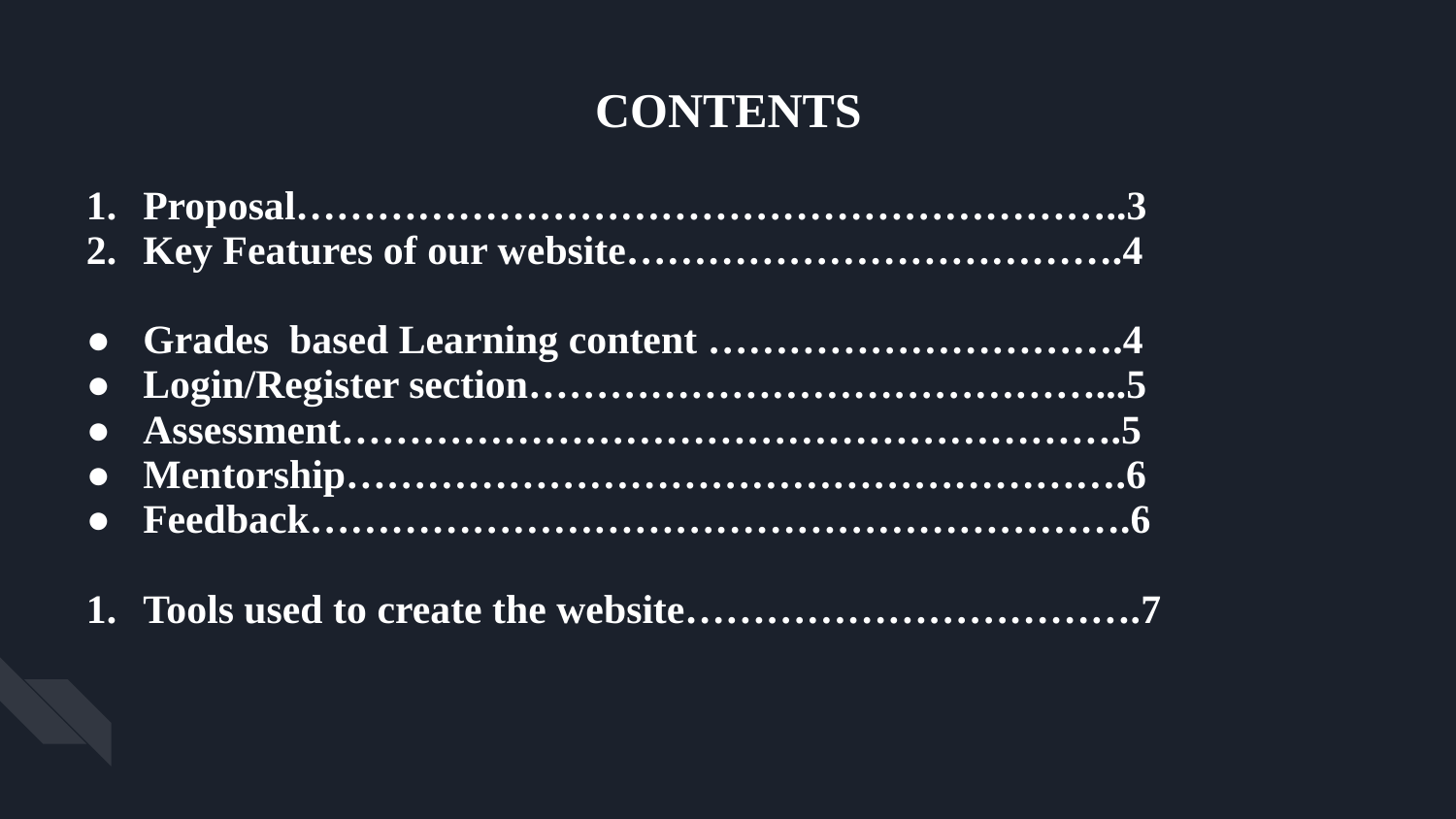

CONTENTS

Proposal……………………………………………………..3
Key Features of our website……………………………….4

Grades  based Learning content ………………………….4
Login/Register section……………………………………...5
Assessment………………………………………………….5
Mentorship………………………………………………….6
Feedback…………………………………………………….6

Tools used to create the website…………………………….7